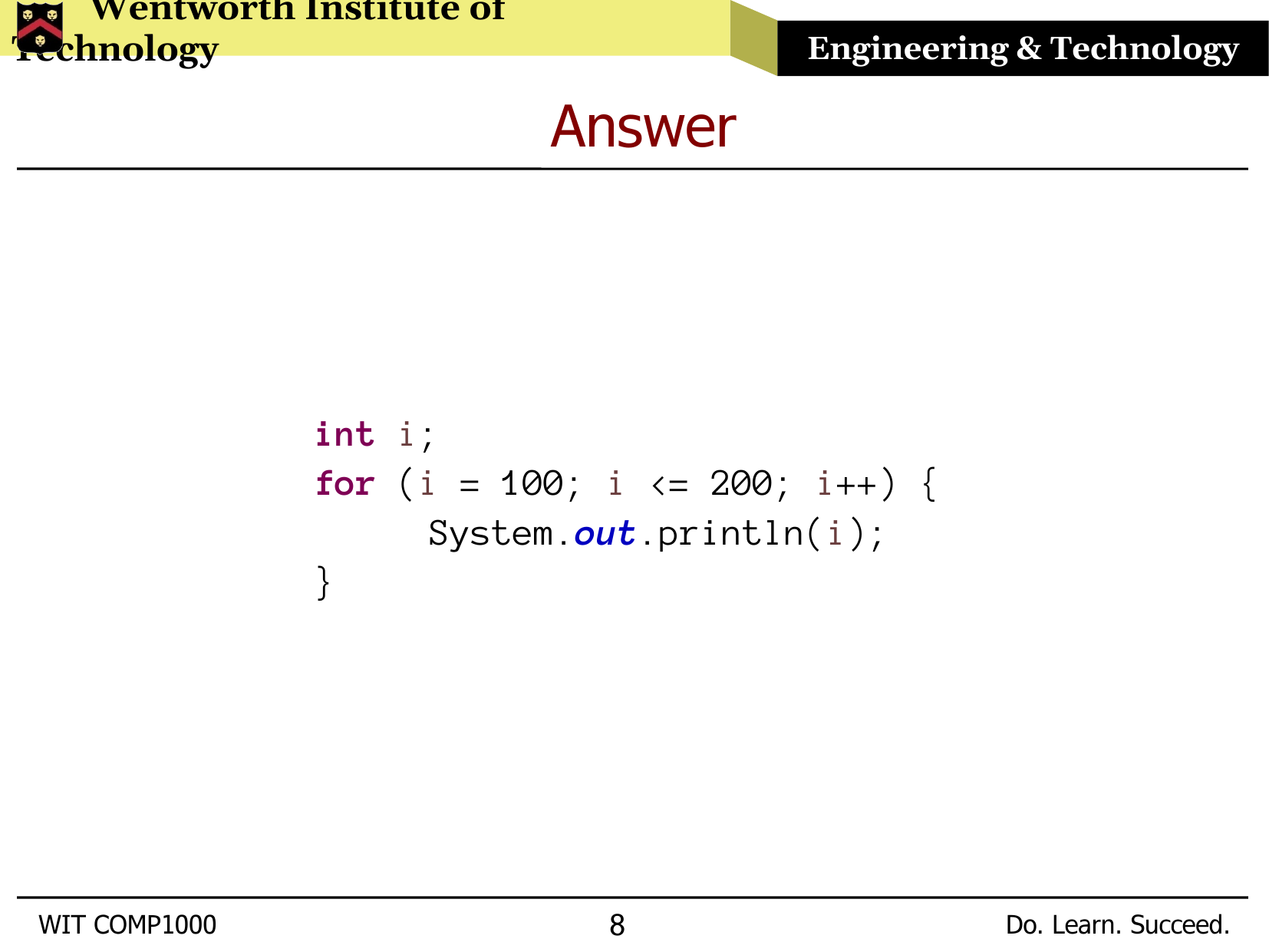

# Answer
int i;
for (i = 100; i <= 200; i++) {
	System.out.println(i);
}